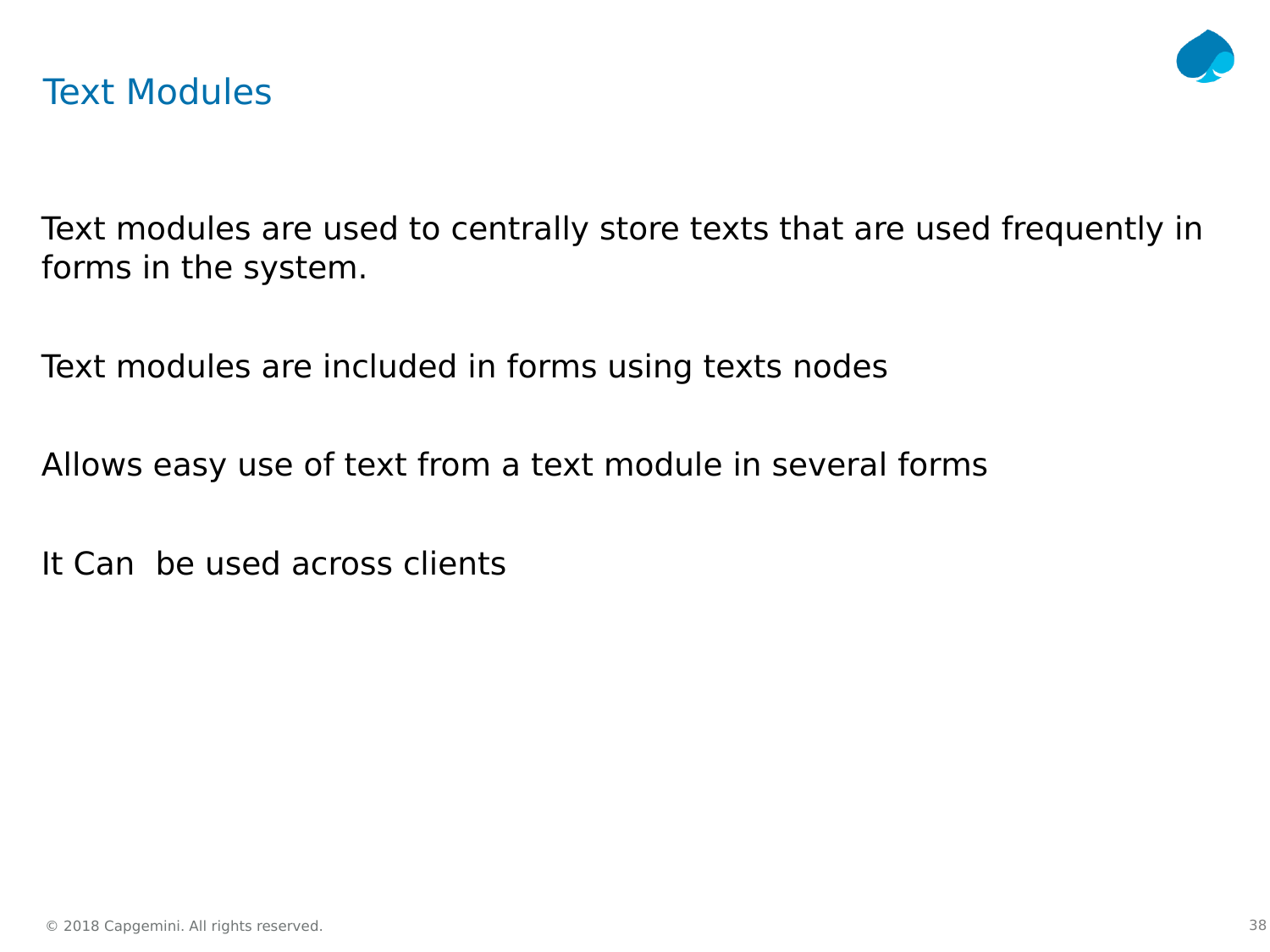

# Text Modules
Text modules are used to centrally store texts that are used frequently in forms in the system.

Text modules are included in forms using texts nodes

Allows easy use of text from a text module in several forms

It Can  be used across clients